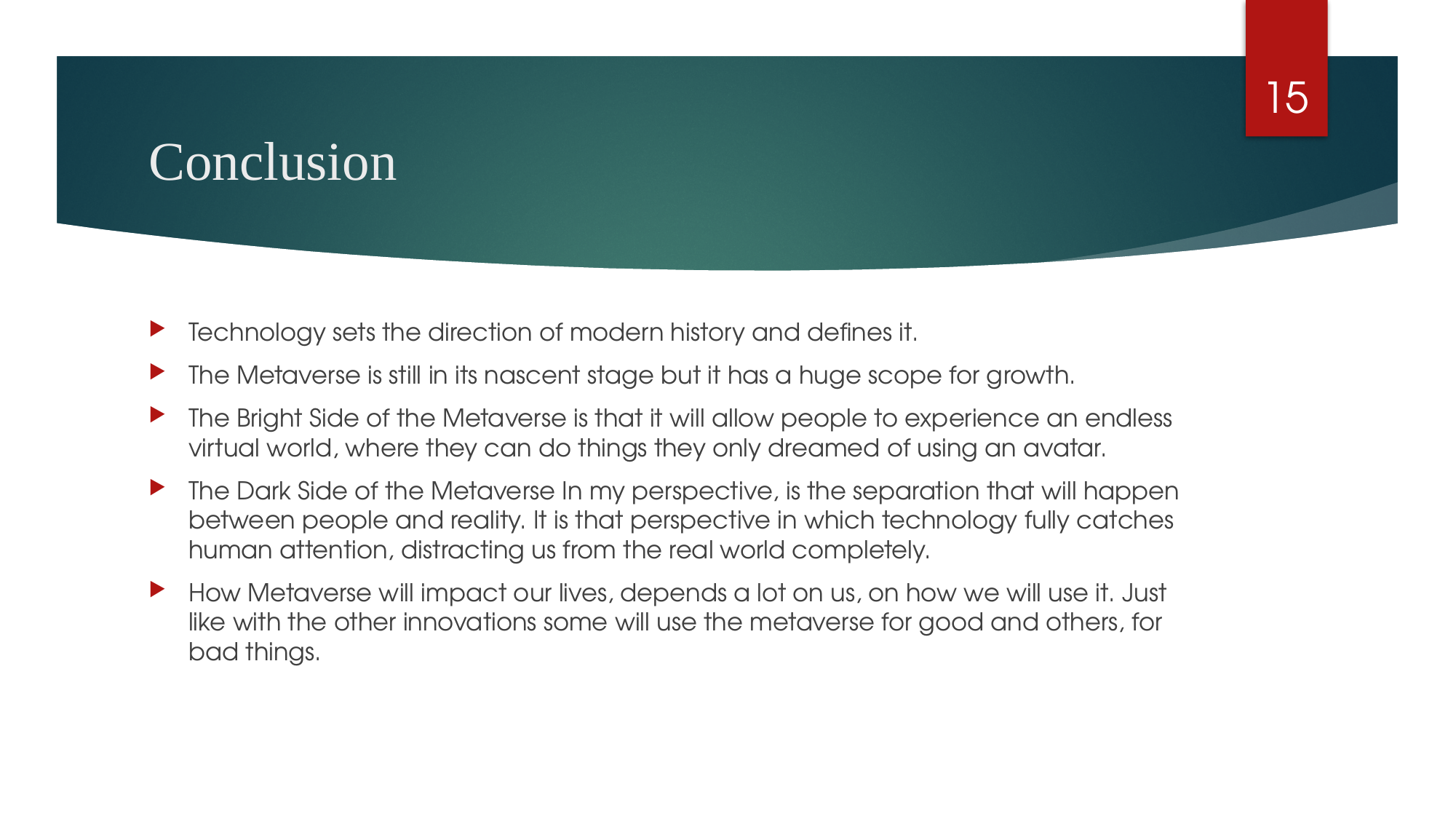

15
# Conclusion
Technology sets the direction of modern history and defines it.
The Metaverse is still in its nascent stage but it has a huge scope for growth.
The Bright Side of the Metaverse is that it will allow people to experience an endless virtual world, where they can do things they only dreamed of using an avatar.
The Dark Side of the Metaverse In my perspective, is the separation that will happen between people and reality. It is that perspective in which technology fully catches human attention, distracting us from the real world completely.
How Metaverse will impact our lives, depends a lot on us, on how we will use it. Just like with the other innovations some will use the metaverse for good and others, for bad things.